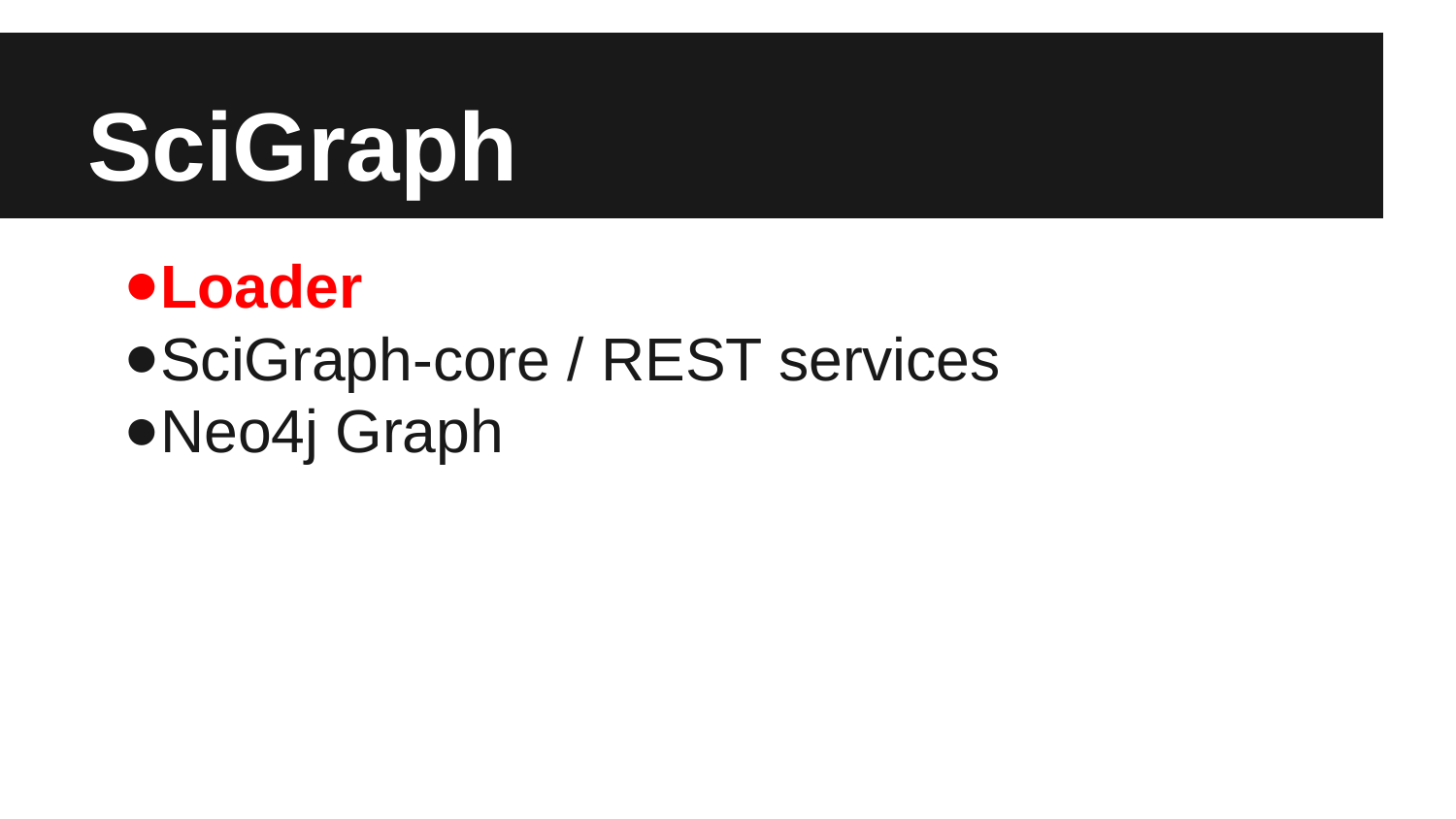

# SciGraph
Loader
SciGraph-core / REST services
Neo4j Graph